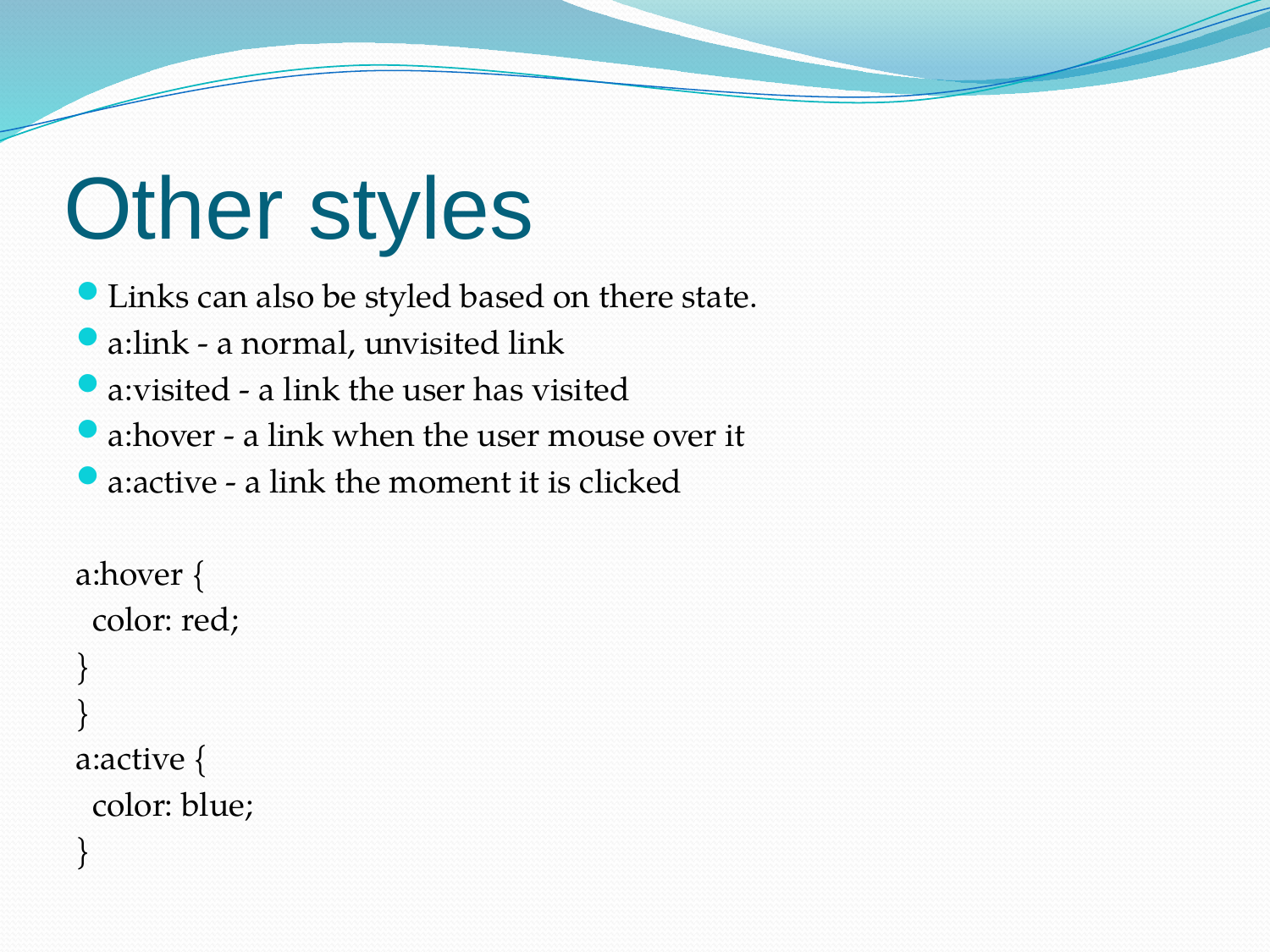

# Other styles
Links can also be styled based on there state.
a:link - a normal, unvisited link
a:visited - a link the user has visited
a:hover - a link when the user mouse over it
a:active - a link the moment it is clicked

a:hover {
  color: red;
}
}
a:active {
  color: blue;
}